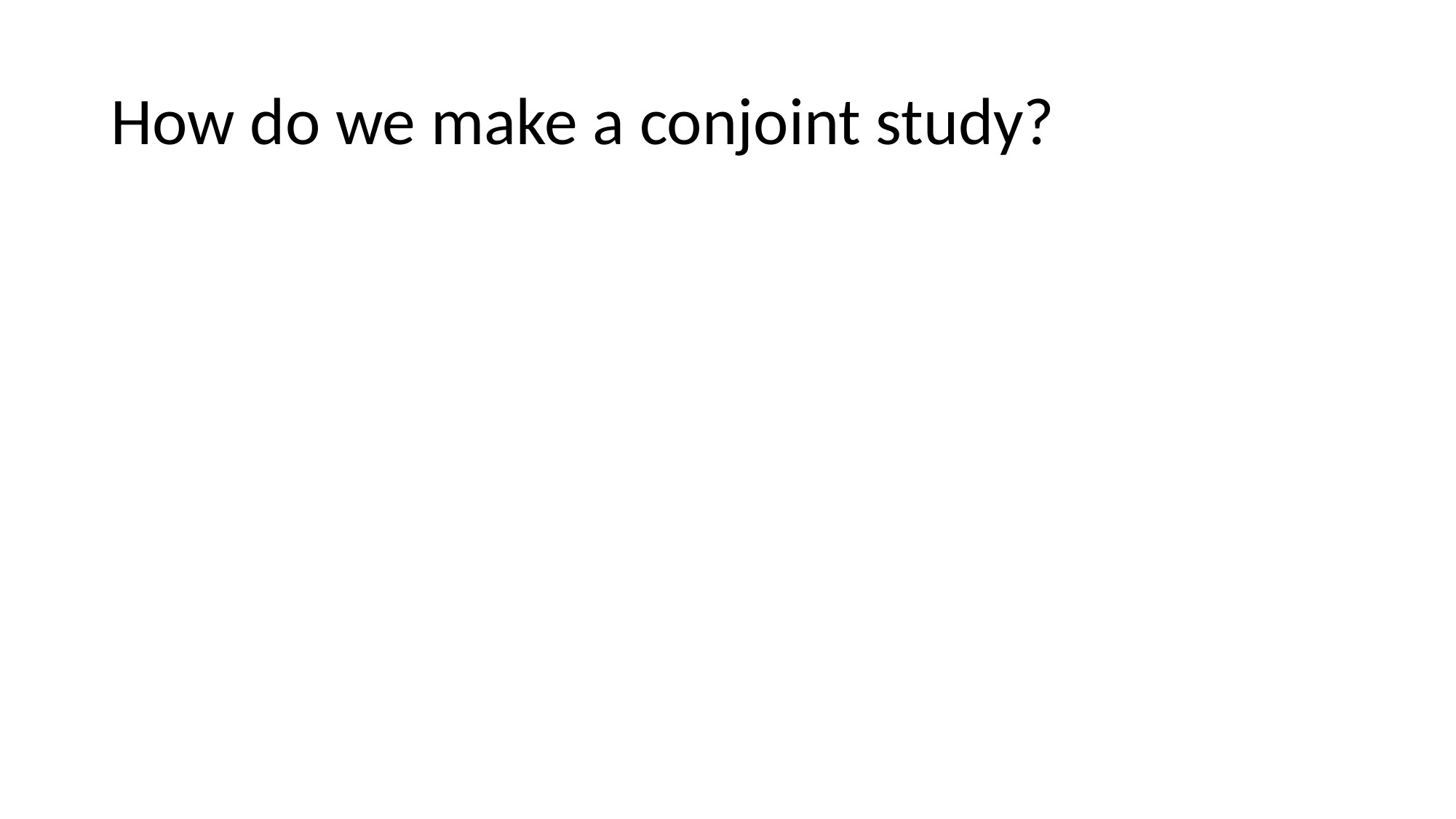

# How do we make a conjoint study?